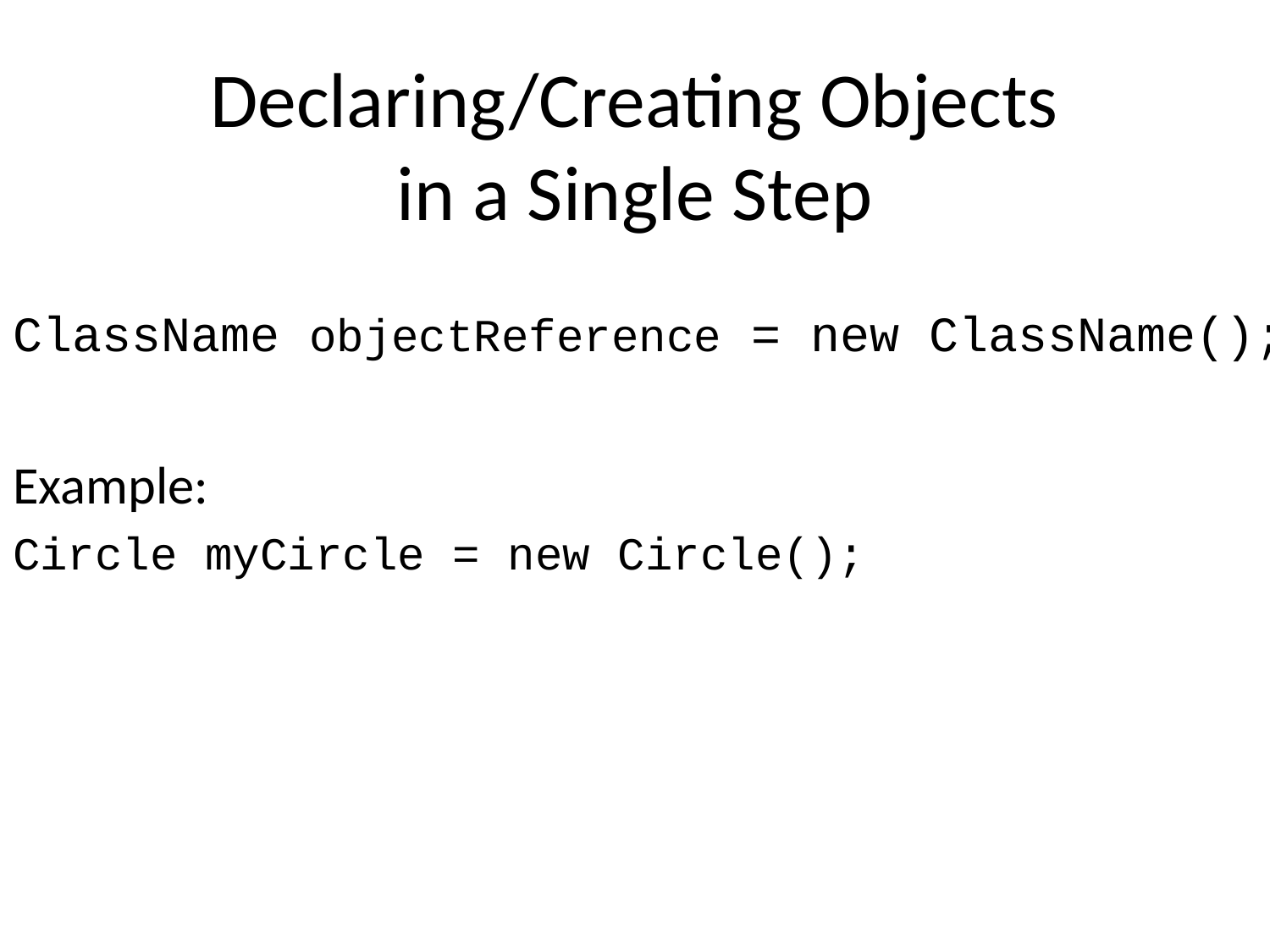

# Declaring/Creating Objects in a Single Step
ClassName objectReference = new ClassName();

Example:
Circle myCircle = new Circle();